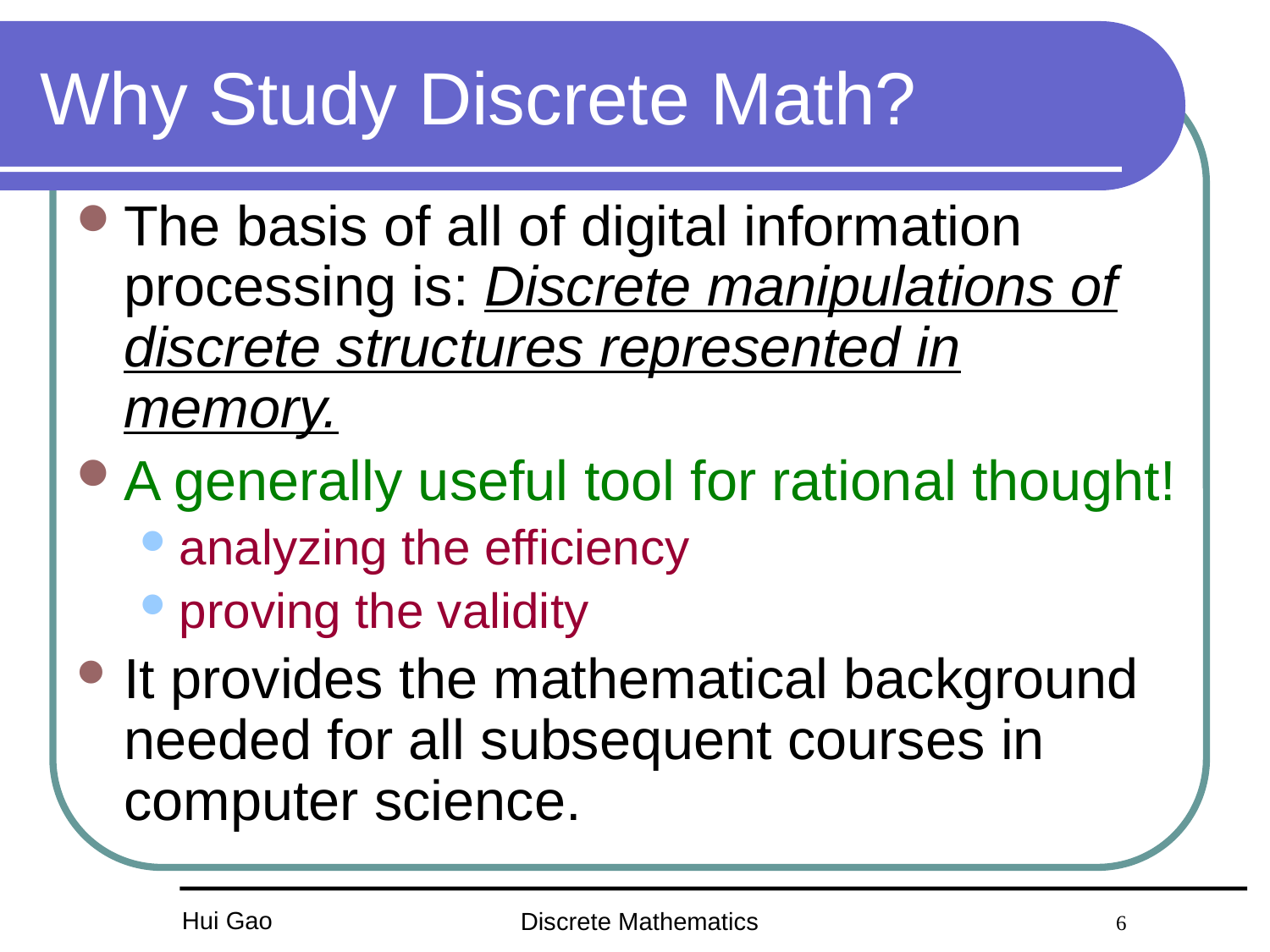

# Why Study Discrete Math?
The basis of all of digital information processing is: Discrete manipulations of discrete structures represented in memory.
A generally useful tool for rational thought!
analyzing the efficiency
proving the validity
It provides the mathematical background needed for all subsequent courses in computer science.